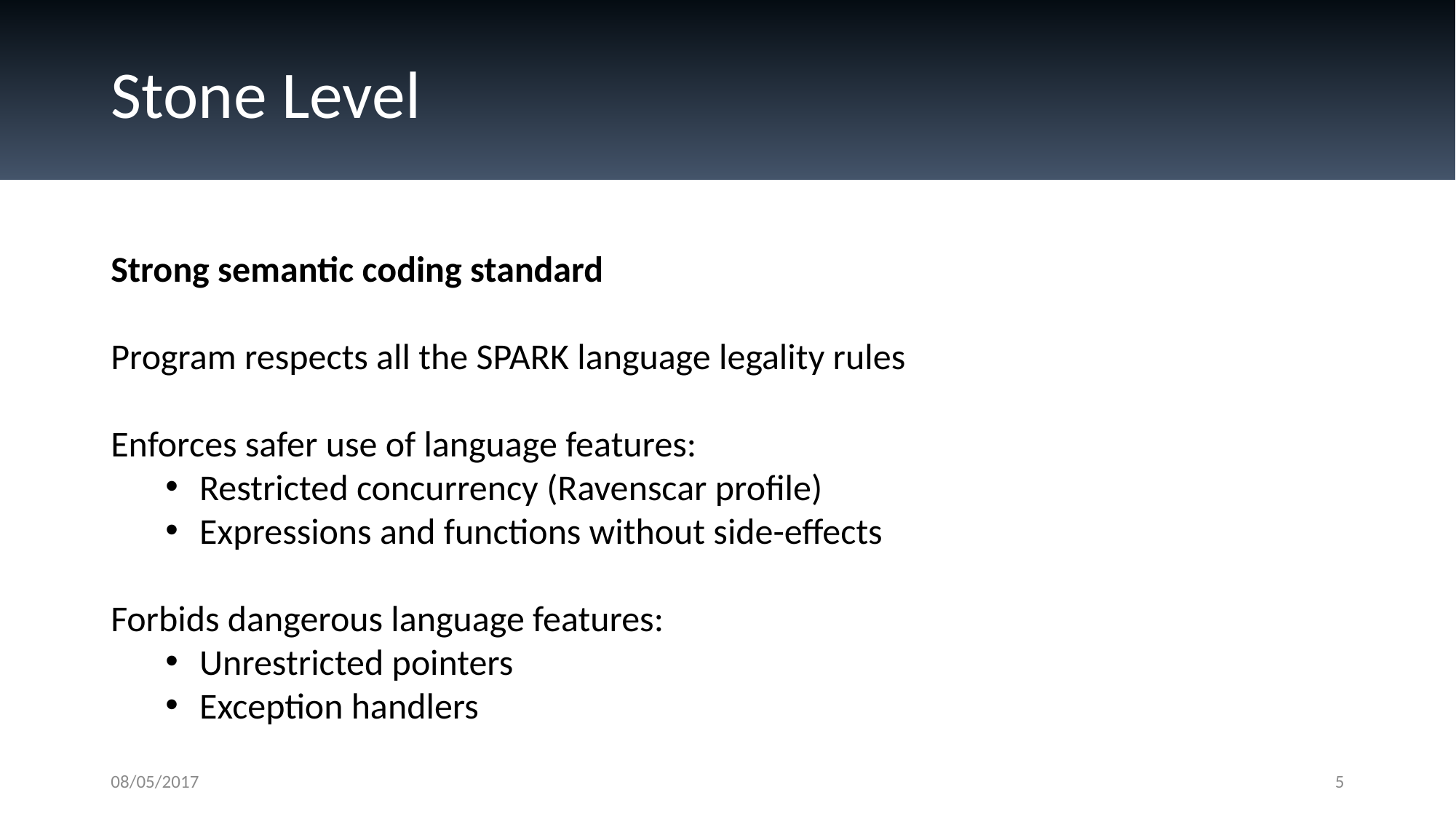

# Stone Level
Strong semantic coding standard

Program respects all the SPARK language legality rules

Enforces safer use of language features:
Restricted concurrency (Ravenscar profile)
Expressions and functions without side-effects

Forbids dangerous language features:
Unrestricted pointers
Exception handlers

08/05/2017
5